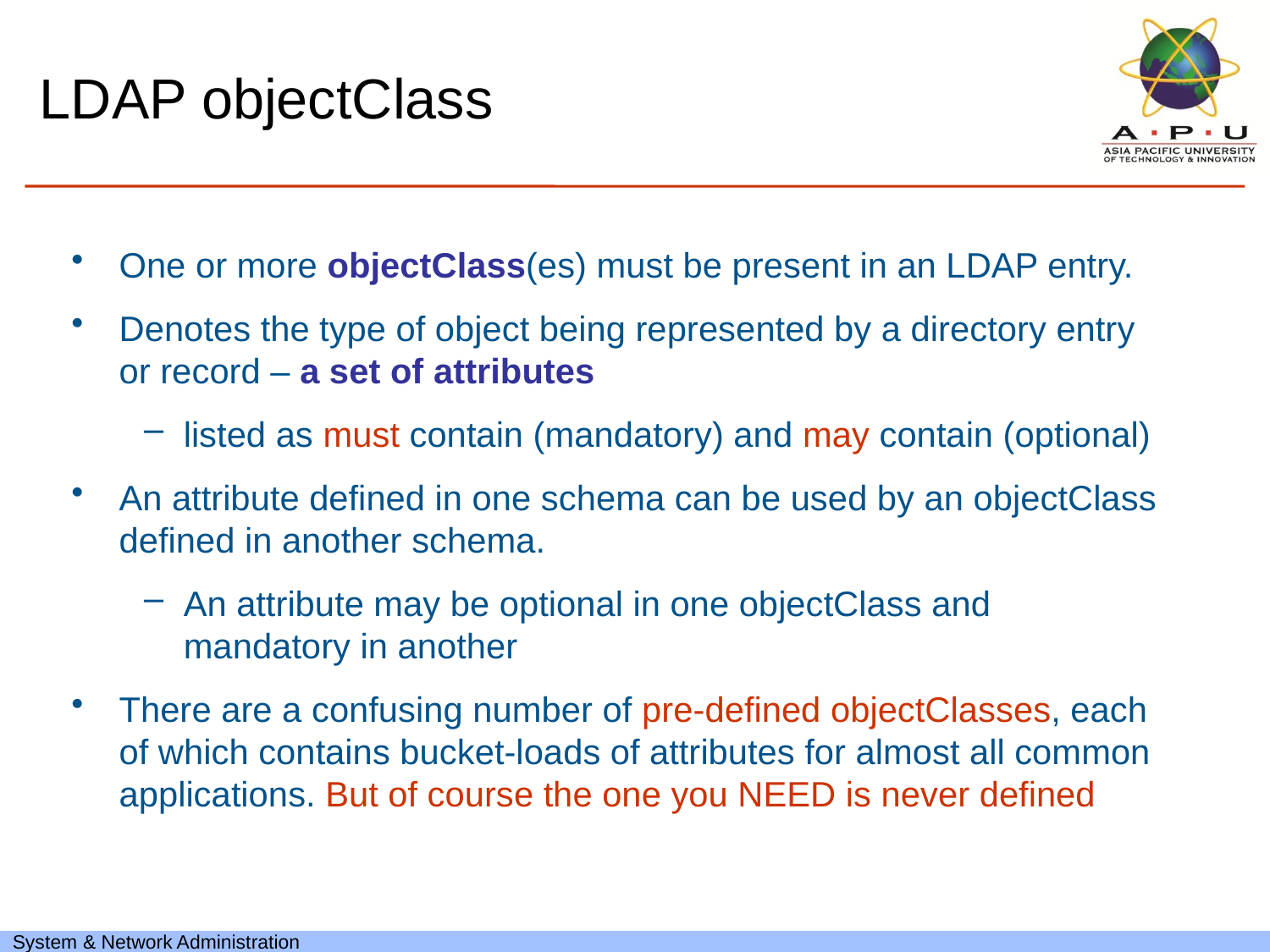

# LDAP objectClass
One or more objectClass(es) must be present in an LDAP entry.
Denotes the type of object being represented by a directory entry or record – a set of attributes
listed as must contain (mandatory) and may contain (optional)
An attribute defined in one schema can be used by an objectClass defined in another schema.
An attribute may be optional in one objectClass and mandatory in another
There are a confusing number of pre-defined objectClasses, each of which contains bucket-loads of attributes for almost all common applications. But of course the one you NEED is never defined